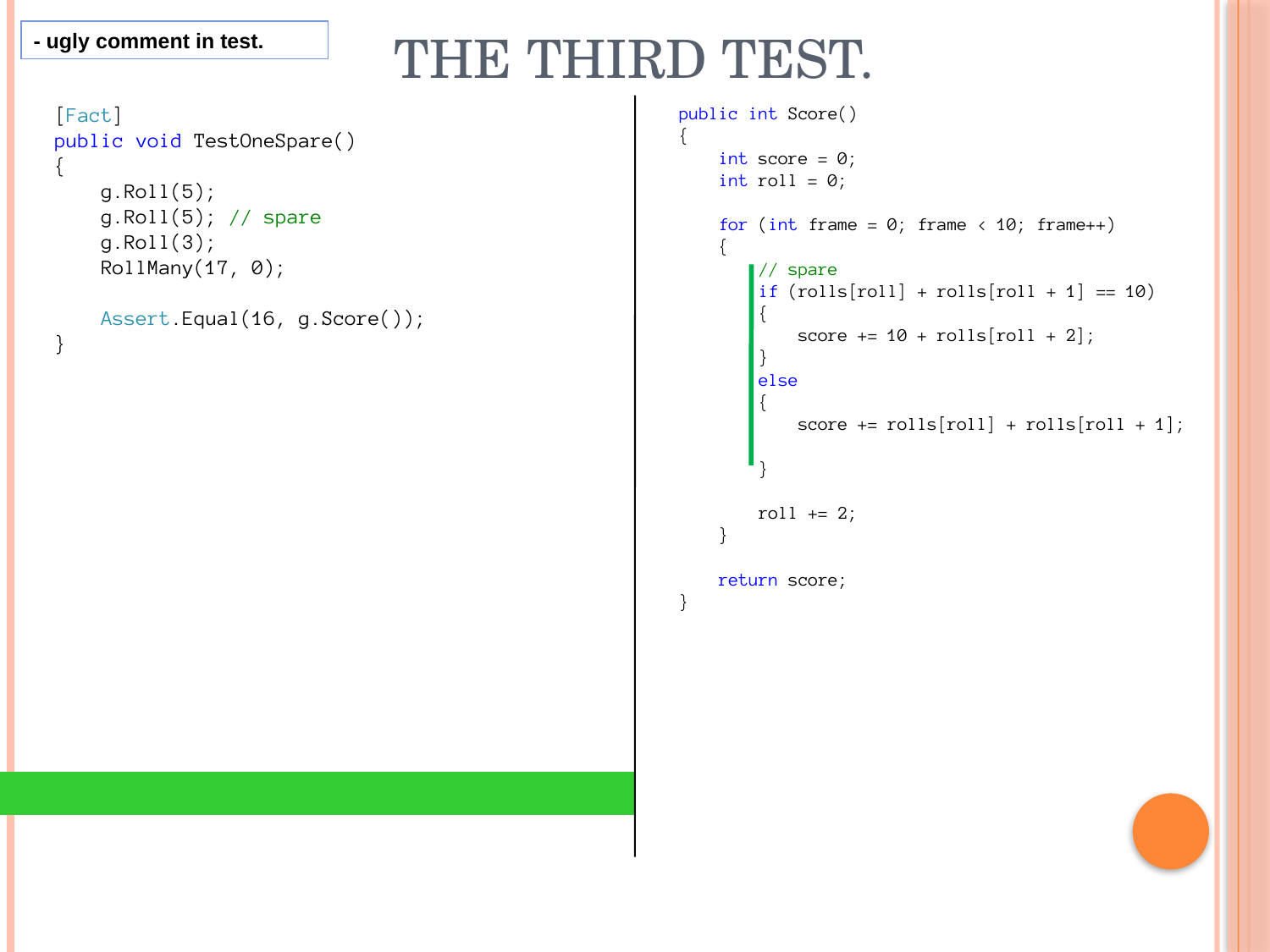

# The Third test.
- ugly comment in test.
[Fact]
public void TestOneSpare()
{
    g.Roll(5);
    g.Roll(5); // spare
    g.Roll(3);
    RollMany(17, 0);

    Assert.Equal(16, g.Score());
}
public int Score()
{
    int score = 0;
    int roll = 0;

    for (int frame = 0; frame < 10; frame++)
    {
        // spare
        if (rolls[roll] + rolls[roll + 1] == 10)
        {
            score += 10 + rolls[roll + 2];
        }
        else
        {
            score += rolls[roll] + rolls[roll + 1];
        }

        roll += 2;
    }

    return score;
}